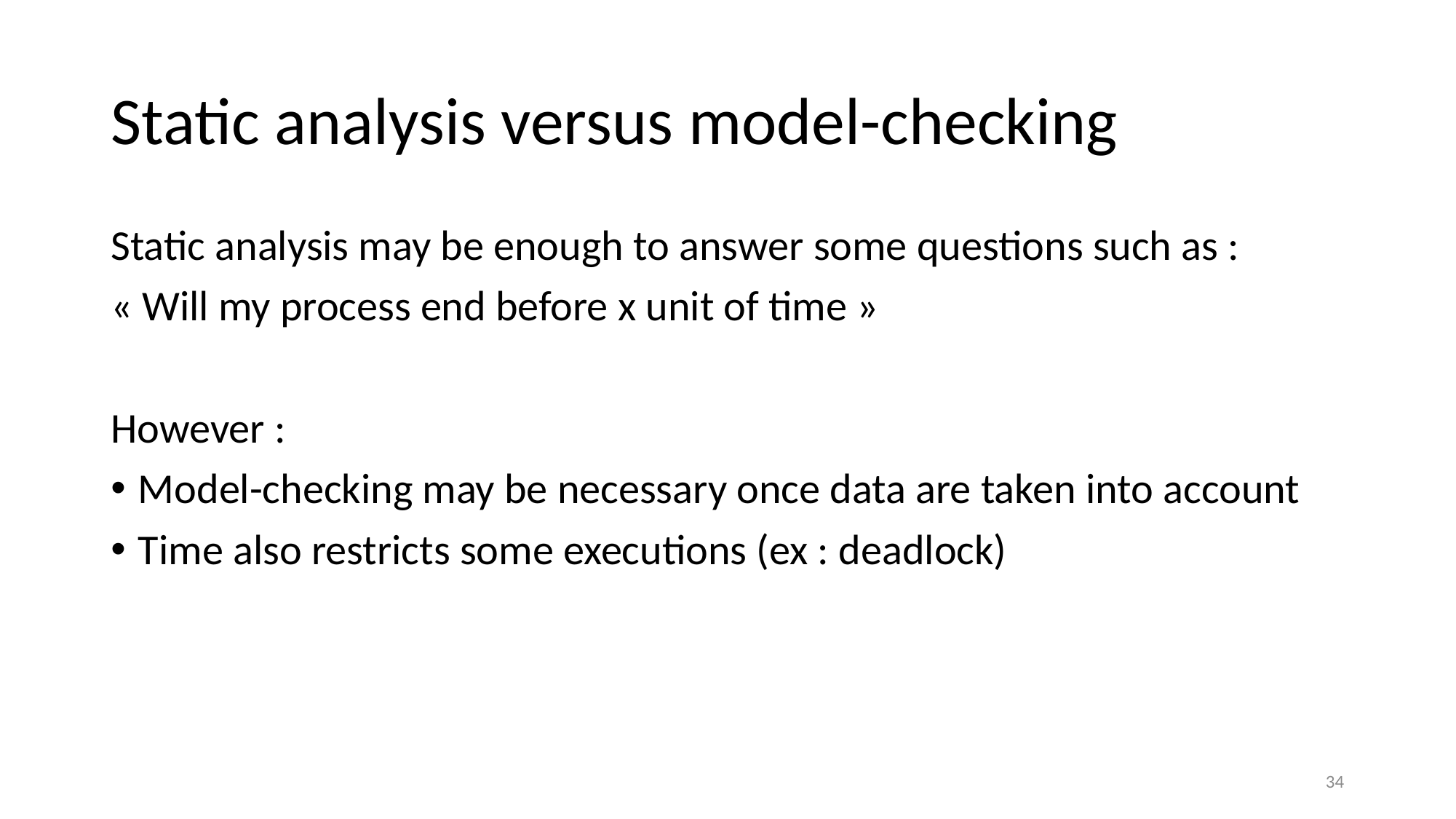

# Static analysis versus model-checking
Static analysis may be enough to answer some questions such as :
« Will my process end before x unit of time »

However :
Model-checking may be necessary once data are taken into account
Time also restricts some executions (ex : deadlock)
34